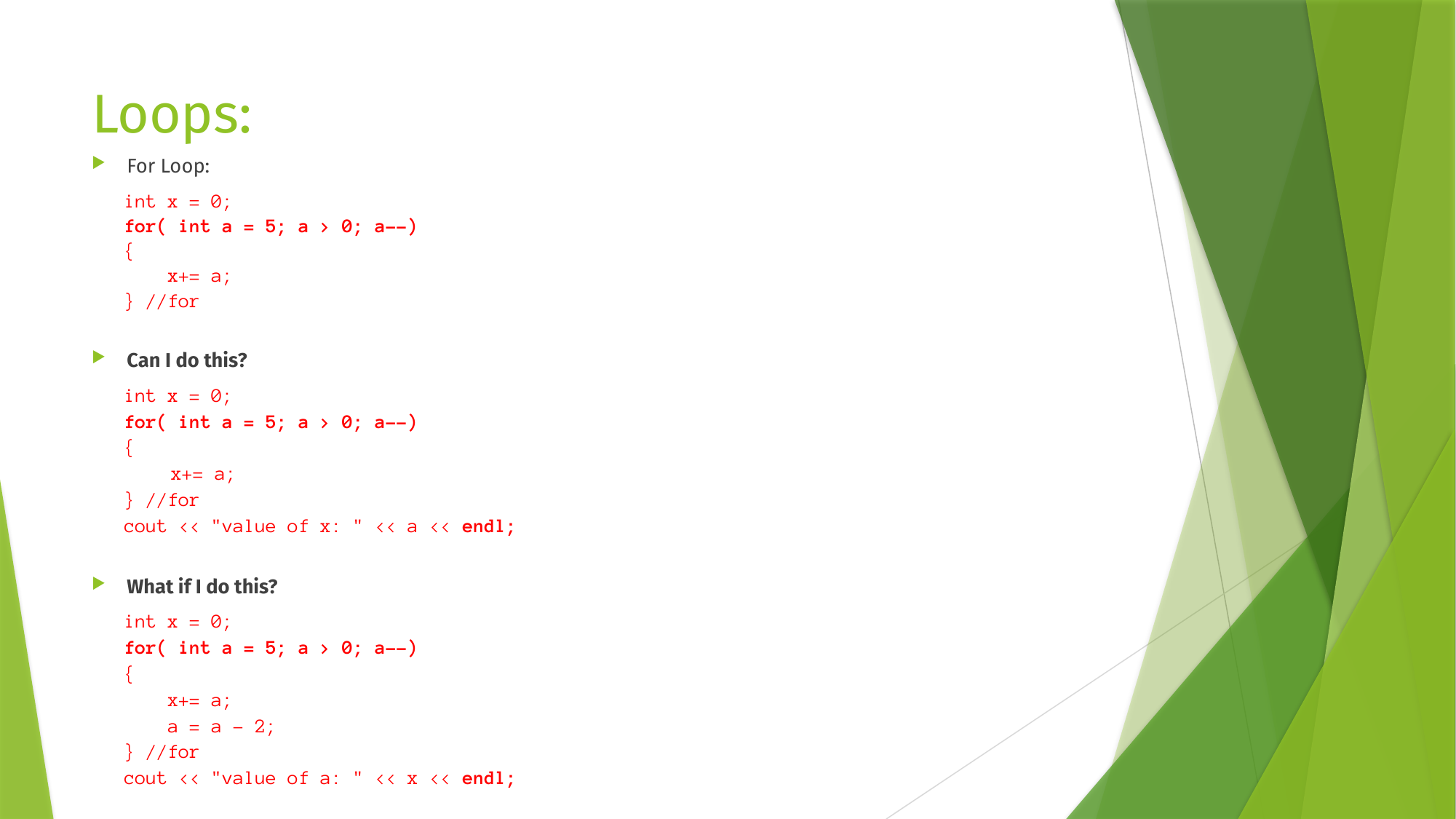

# Loops:
For Loop:
   int x = 0;
   for( int a = 5; a > 0; a--)
   {
       x+= a;
   } //for

Can I do this?
   int x = 0;
   for( int a = 5; a > 0; a--)
   {
       	x+= a;
   } //for
   cout << "value of x: " << a << endl;

What if I do this?
   int x = 0;
   for( int a = 5; a > 0; a--)
   {
       x+= a;
       a = a - 2;
   } //for
   cout << "value of a: " << x << endl;